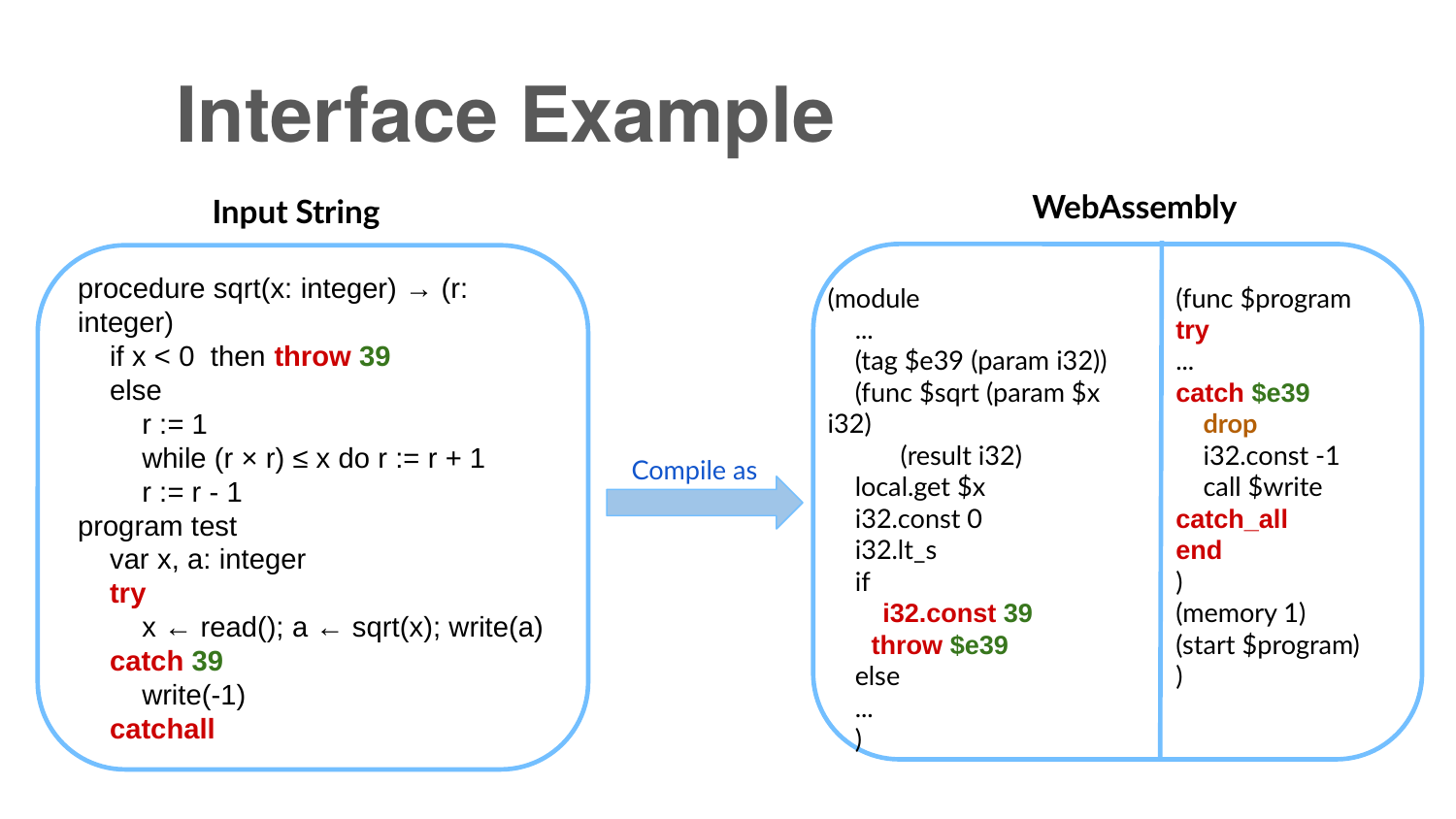

# Interface Example
WebAssembly

(module
    ...
    (tag $e39 (param i32))
    (func $sqrt (param $x i32)
(result i32)
    local.get $x
    i32.const 0
    i32.lt_s
    if
        i32.const 39
      throw $e39
    else
    ...
    )

(func $program
try
...
catch $e39
    drop
    i32.const -1
    call $write
catch_all
end
)
(memory 1)
(start $program)
)

Input String

procedure sqrt(x: integer) → (r: integer)
    if x < 0  then throw 39
    else
        r := 1
        while (r × r) ≤ x do r := r + 1
        r := r - 1
program test
    var x, a: integer
    try
        x ← read(); a ← sqrt(x); write(a)
    catch 39
        write(-1)
    catchall

Compile as